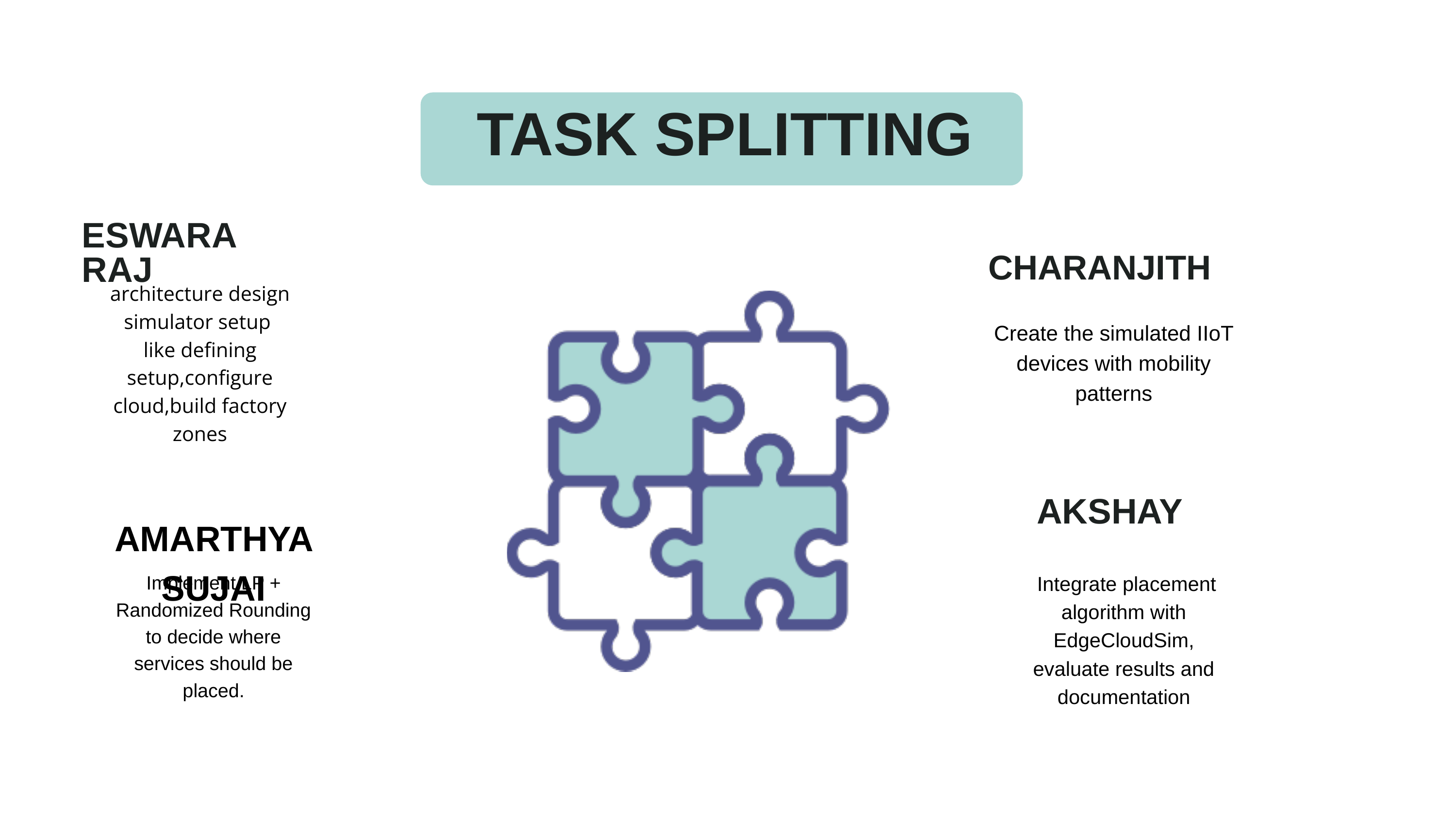

TASK SPLITTING
ESWARA RAJ
CHARANJITH
architecture design
simulator setup
like defining setup,configure cloud,build factory zones

Create the simulated IIoT devices with mobility patterns
AKSHAY
AMARTHYA SUJAI
Implement LP + Randomized Rounding to decide where services should be placed.
 Integrate placement algorithm with EdgeCloudSim, evaluate results and documentation